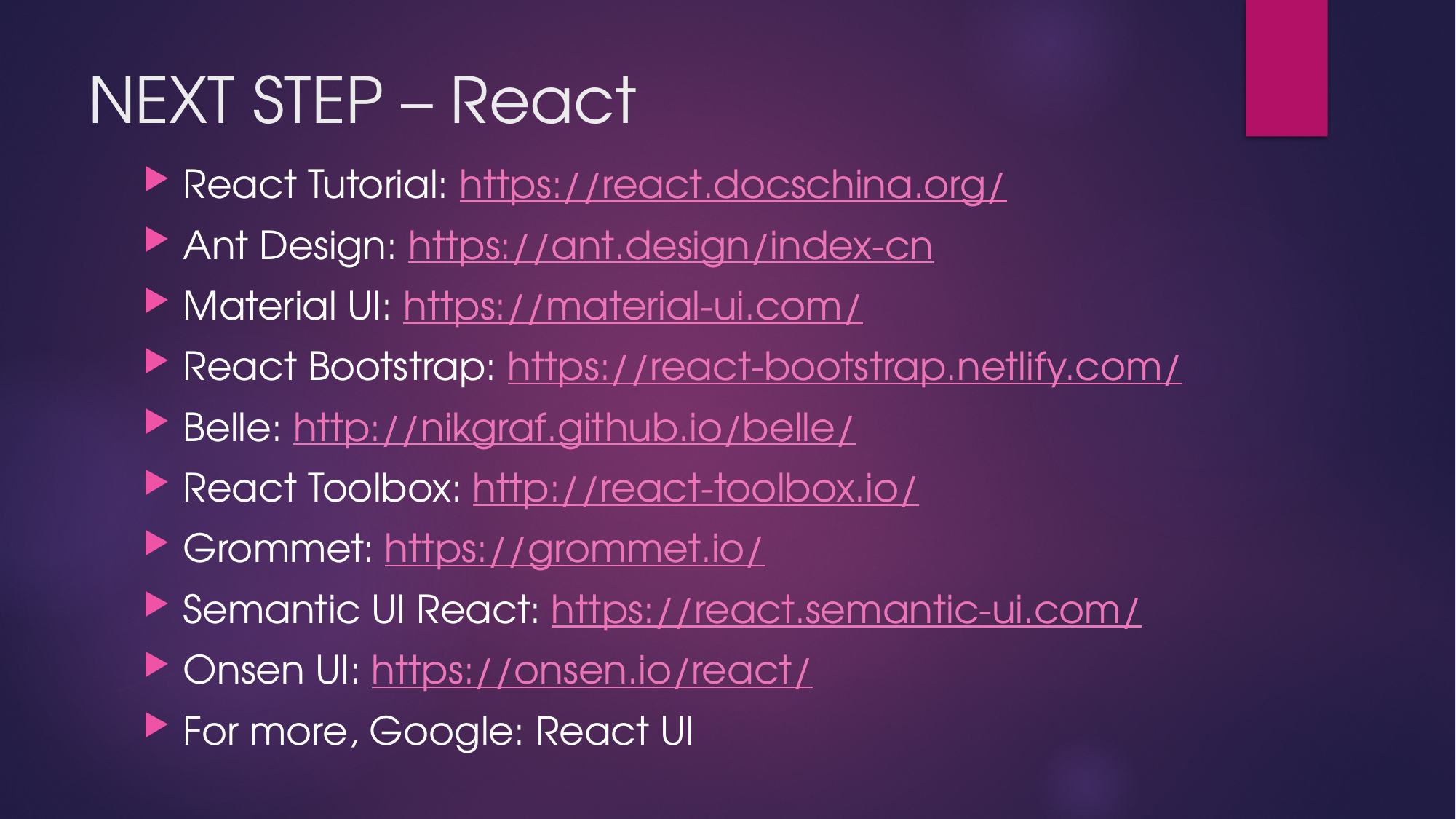

# NEXT STEP – React
React Tutorial: https://react.docschina.org/
Ant Design: https://ant.design/index-cn
Material UI: https://material-ui.com/
React Bootstrap: https://react-bootstrap.netlify.com/
Belle: http://nikgraf.github.io/belle/
React Toolbox: http://react-toolbox.io/
Grommet: https://grommet.io/
Semantic UI React: https://react.semantic-ui.com/
Onsen UI: https://onsen.io/react/
For more, Google: React UI